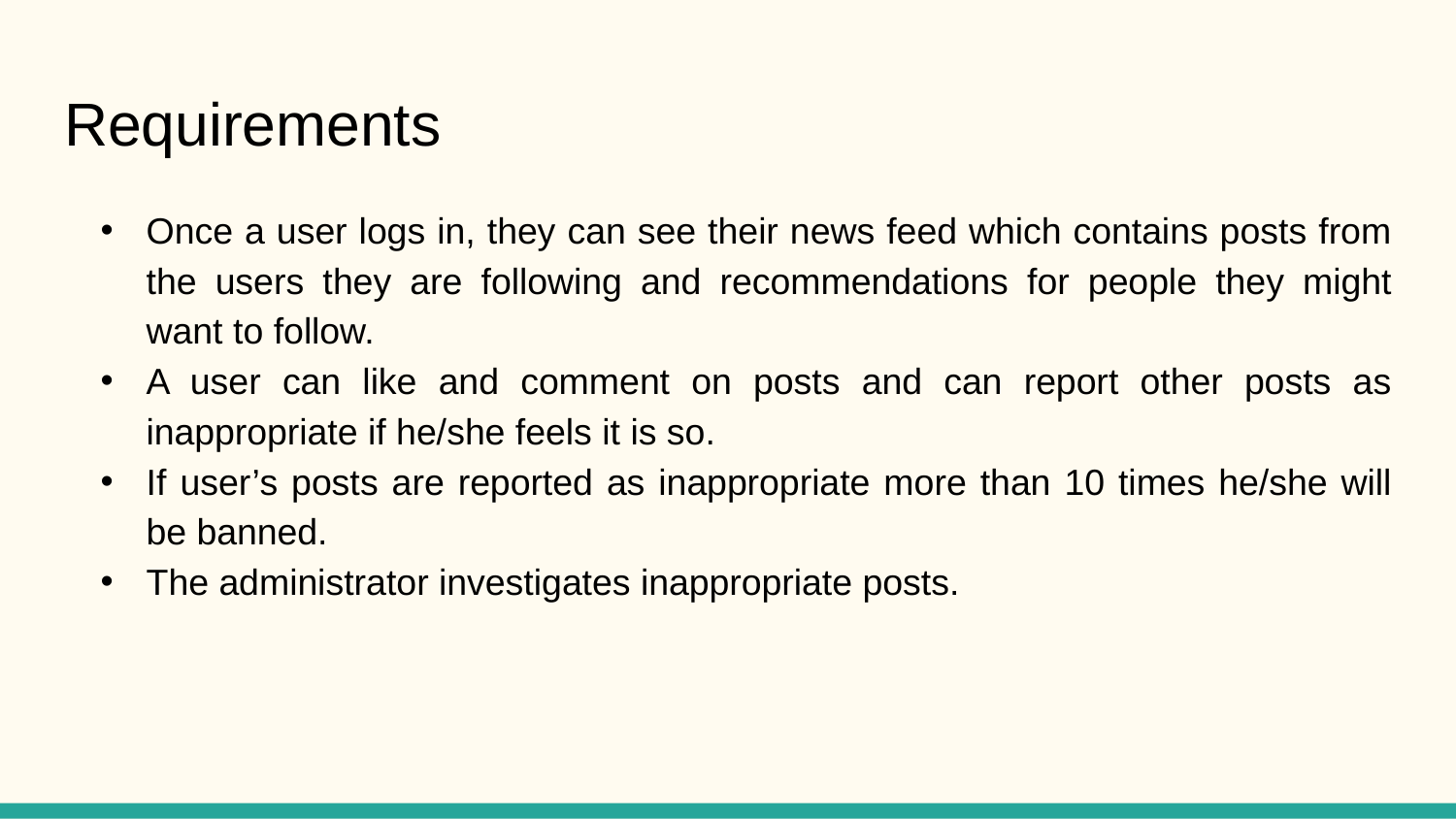

# Requirements
Once a user logs in, they can see their news feed which contains posts from the users they are following and recommendations for people they might want to follow.
A user can like and comment on posts and can report other posts as inappropriate if he/she feels it is so.
If user’s posts are reported as inappropriate more than 10 times he/she will be banned.
The administrator investigates inappropriate posts.